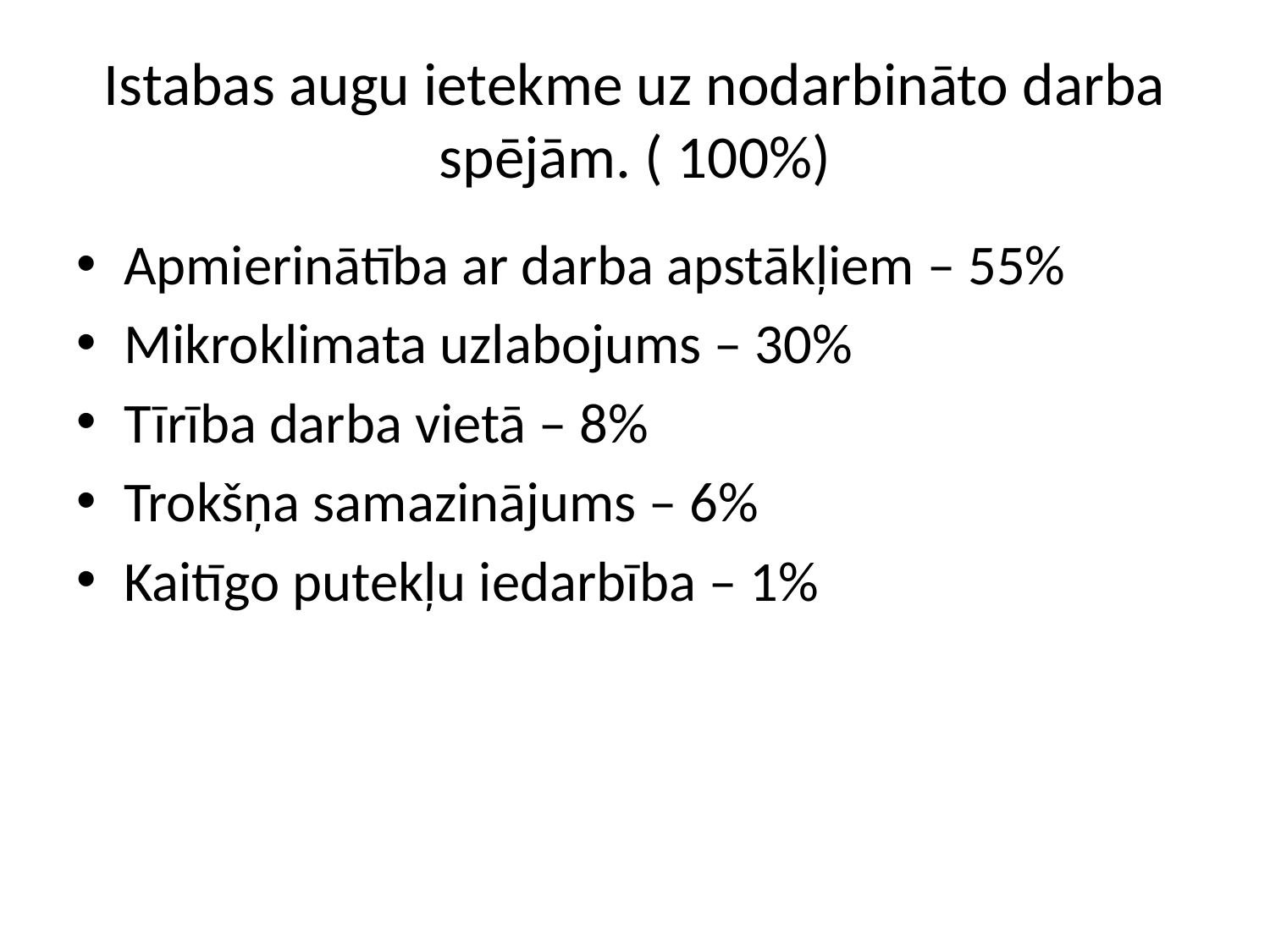

# Istabas augu ietekme uz nodarbināto darba spējām. ( 100%)
Apmierinātība ar darba apstākļiem – 55%
Mikroklimata uzlabojums – 30%
Tīrība darba vietā – 8%
Trokšņa samazinājums – 6%
Kaitīgo putekļu iedarbība – 1%